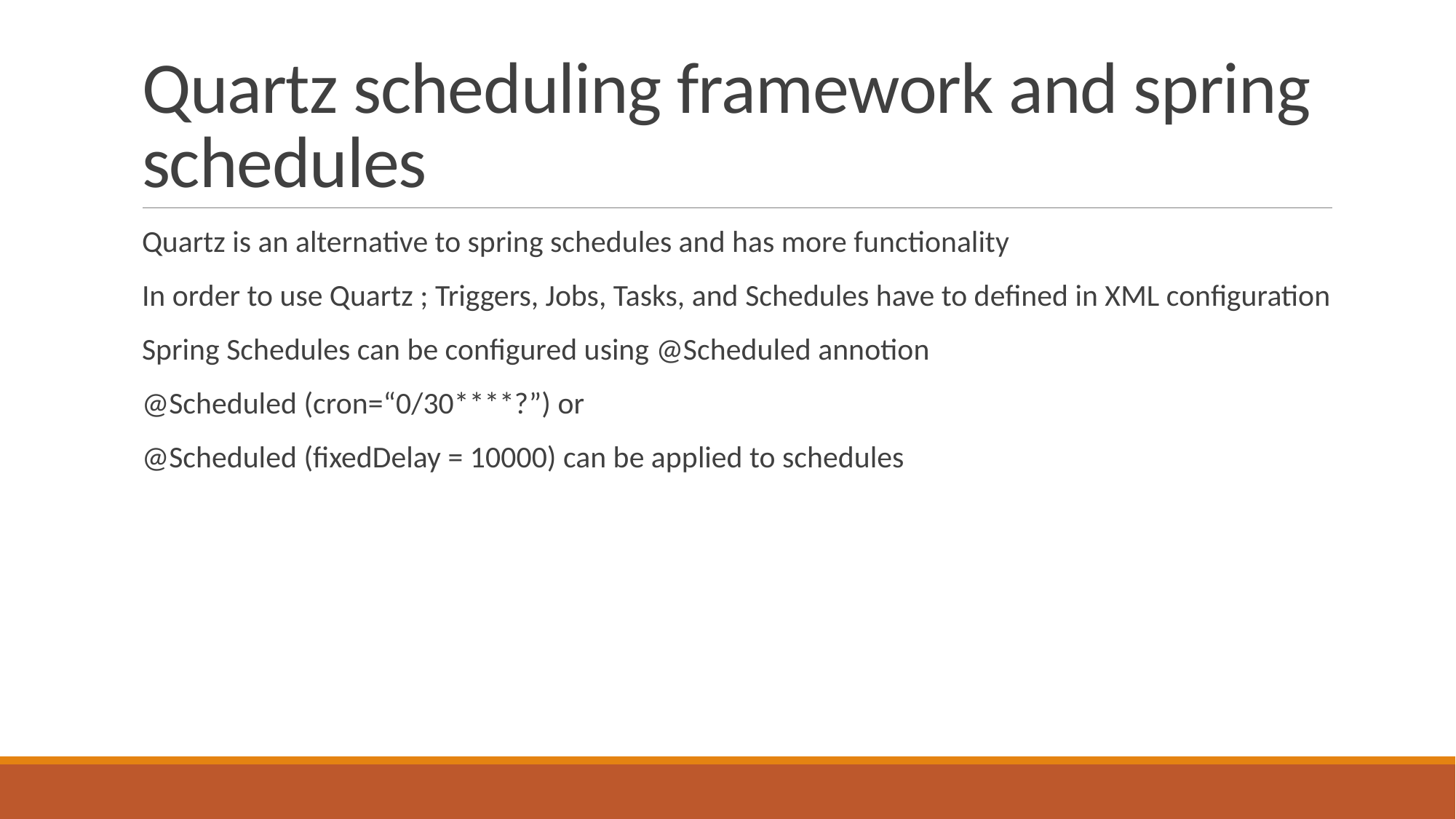

# Quartz scheduling framework and spring schedules
Quartz is an alternative to spring schedules and has more functionality
In order to use Quartz ; Triggers, Jobs, Tasks, and Schedules have to defined in XML configuration
Spring Schedules can be configured using @Scheduled annotion
@Scheduled (cron=“0/30****?”) or
@Scheduled (fixedDelay = 10000) can be applied to schedules